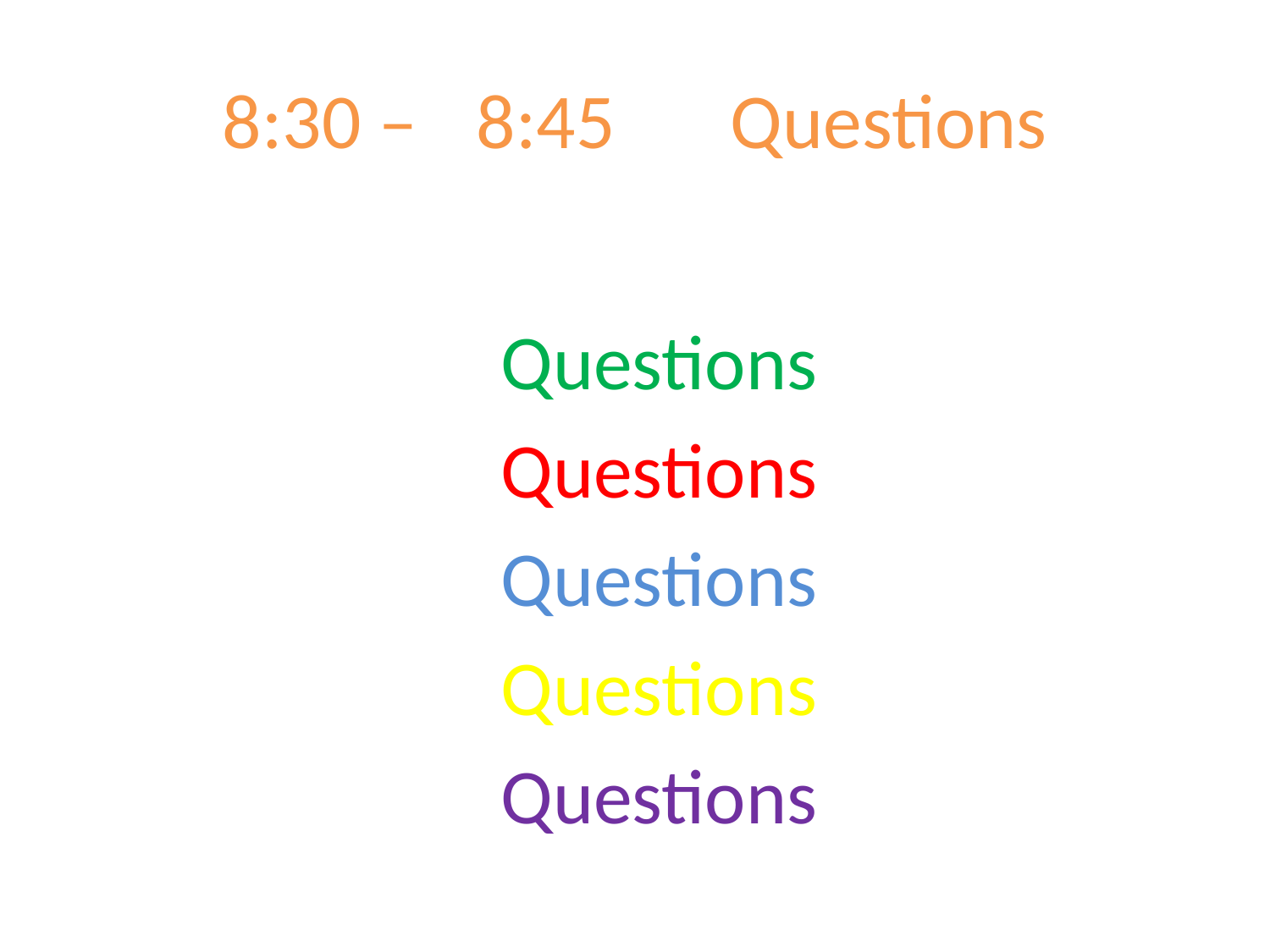

# 8:30 – 	8:45	Questions

Questions
Questions
Questions
Questions
Questions